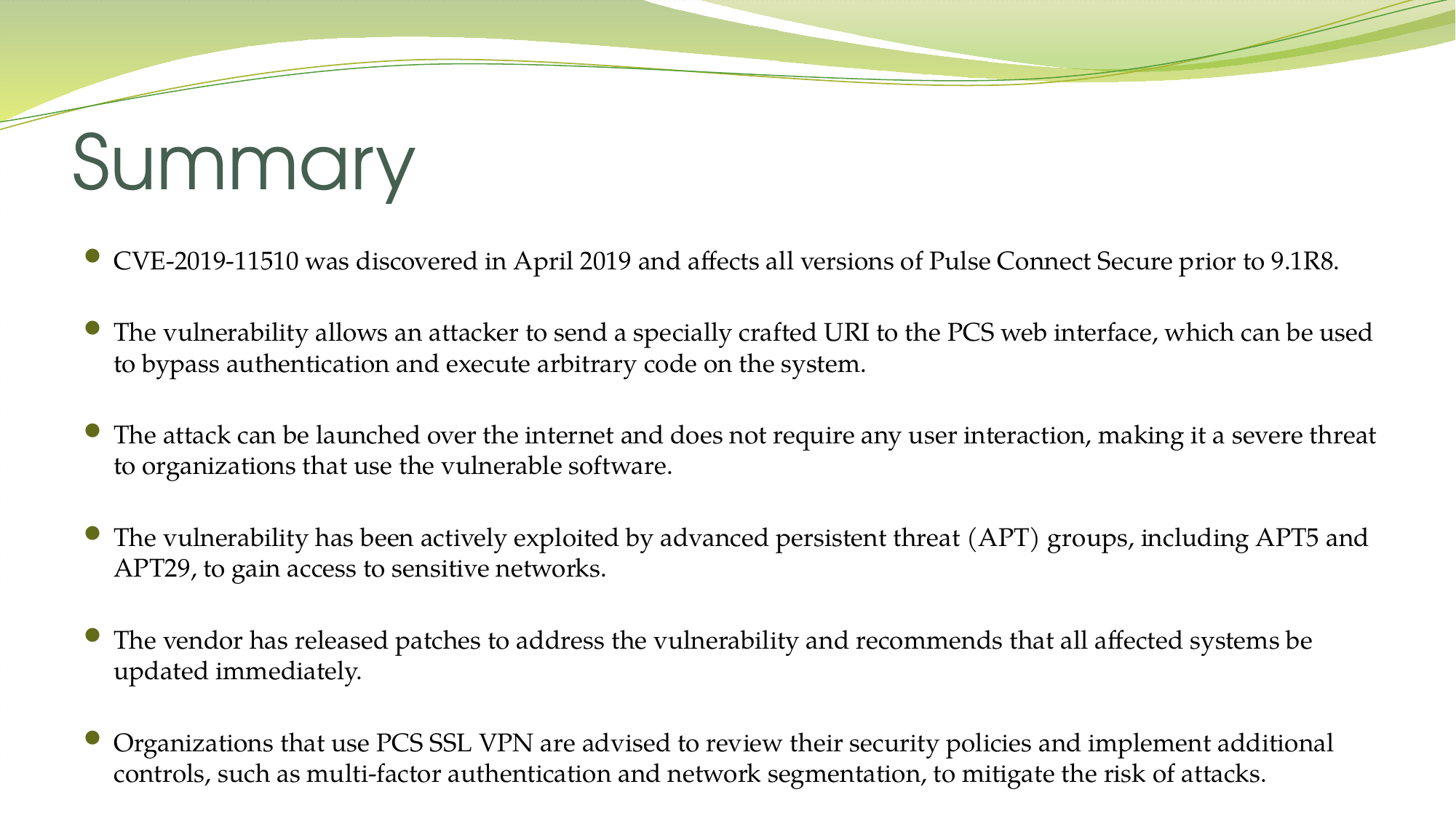

# Summary
CVE-2019-11510 was discovered in April 2019 and affects all versions of Pulse Connect Secure prior to 9.1R8.

The vulnerability allows an attacker to send a specially crafted URI to the PCS web interface, which can be used to bypass authentication and execute arbitrary code on the system.

The attack can be launched over the internet and does not require any user interaction, making it a severe threat to organizations that use the vulnerable software.

The vulnerability has been actively exploited by advanced persistent threat (APT) groups, including APT5 and APT29, to gain access to sensitive networks.

The vendor has released patches to address the vulnerability and recommends that all affected systems be updated immediately.

Organizations that use PCS SSL VPN are advised to review their security policies and implement additional controls, such as multi-factor authentication and network segmentation, to mitigate the risk of attacks.